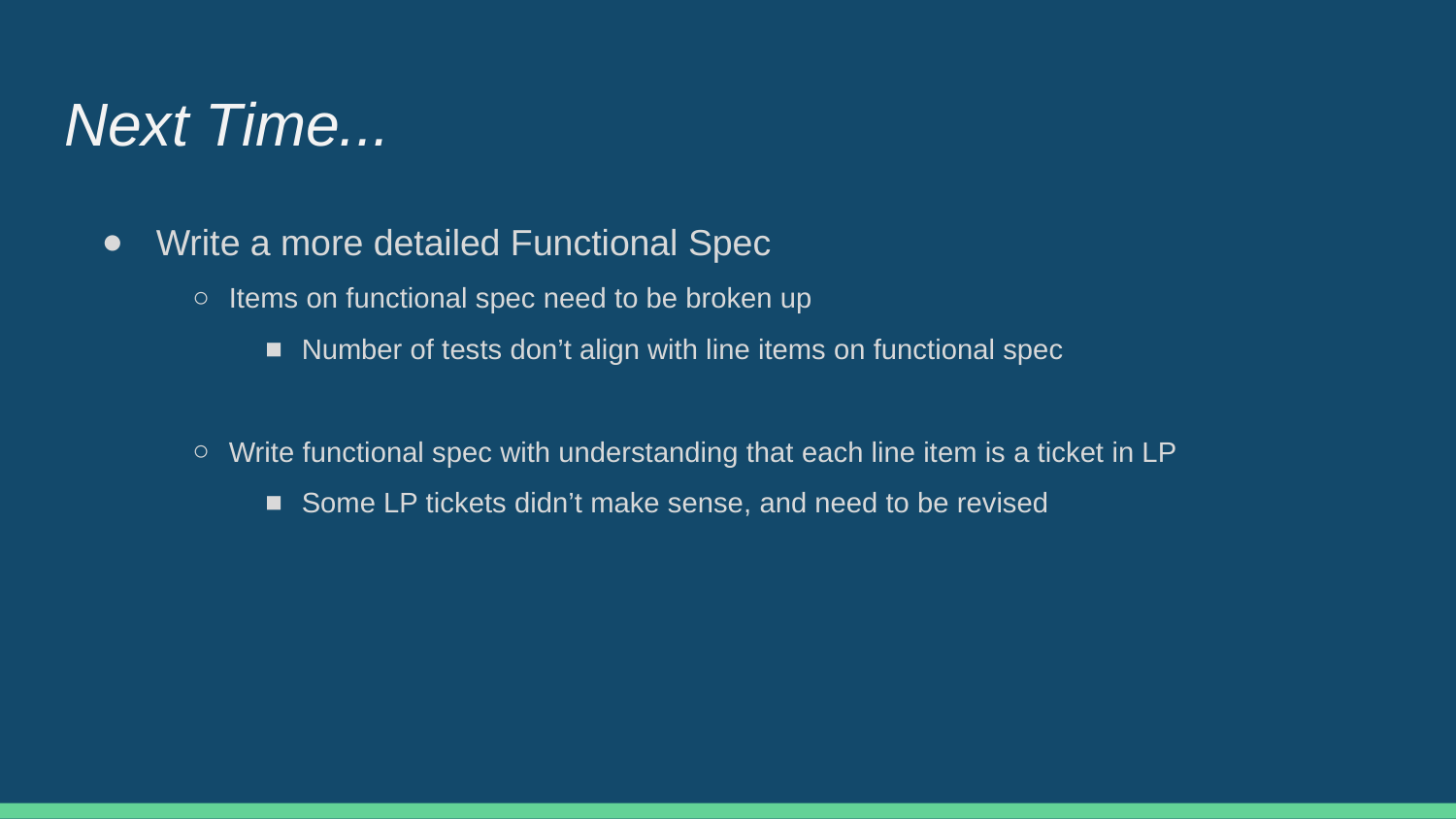

# Next Time...
Write a more detailed Functional Spec
Items on functional spec need to be broken up
Number of tests don’t align with line items on functional spec

Write functional spec with understanding that each line item is a ticket in LP
Some LP tickets didn’t make sense, and need to be revised